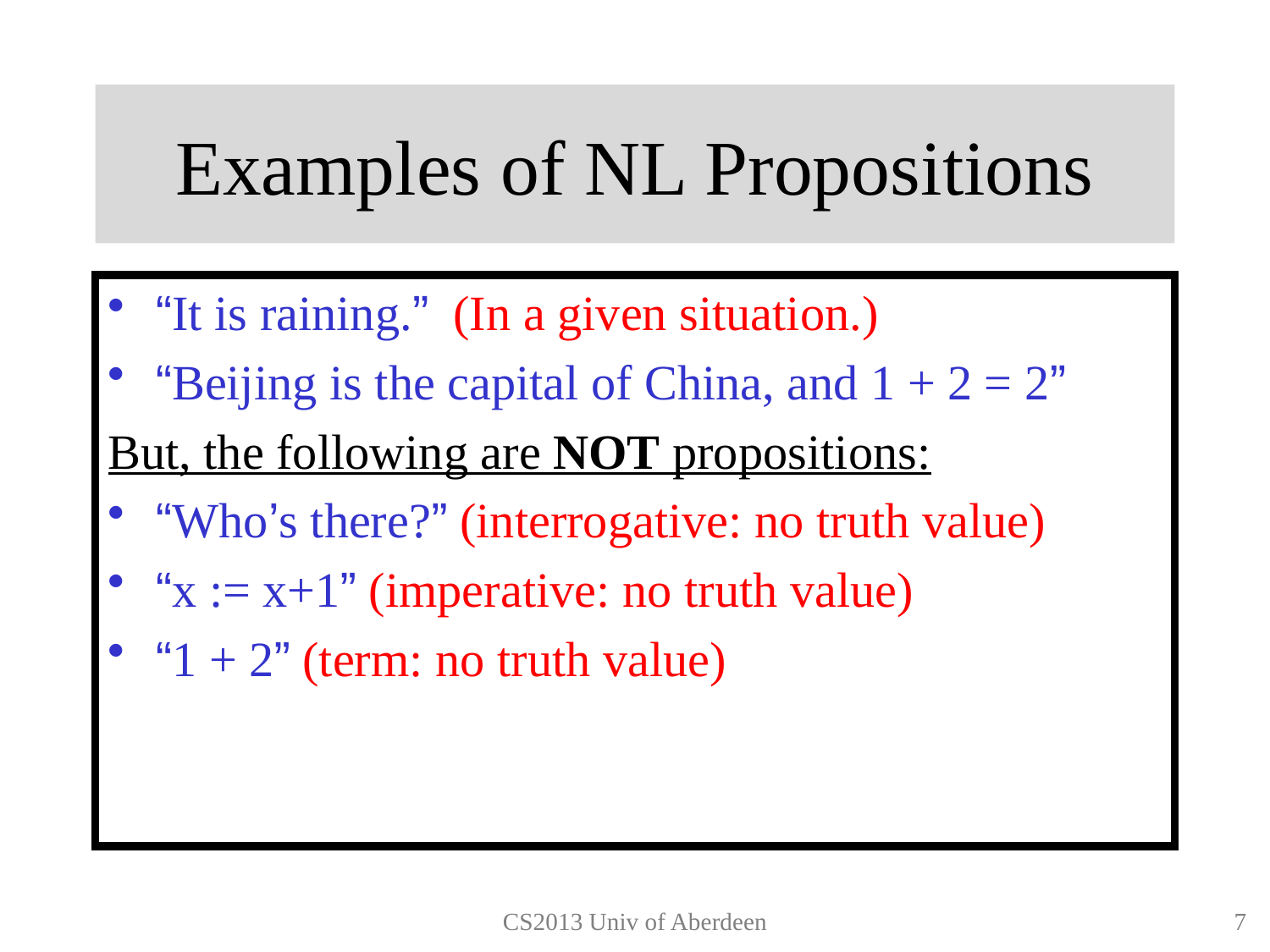

# Examples of NL Propositions
“It is raining.”  (In a given situation.)
“Beijing is the capital of China, and 1 + 2 = 2”
But, the following are NOT propositions:
“Who’s there?” (interrogative: no truth value)
“x := x+1” (imperative: no truth value)
“1 + 2” (term: no truth value)
CS2013 Univ of Aberdeen
7